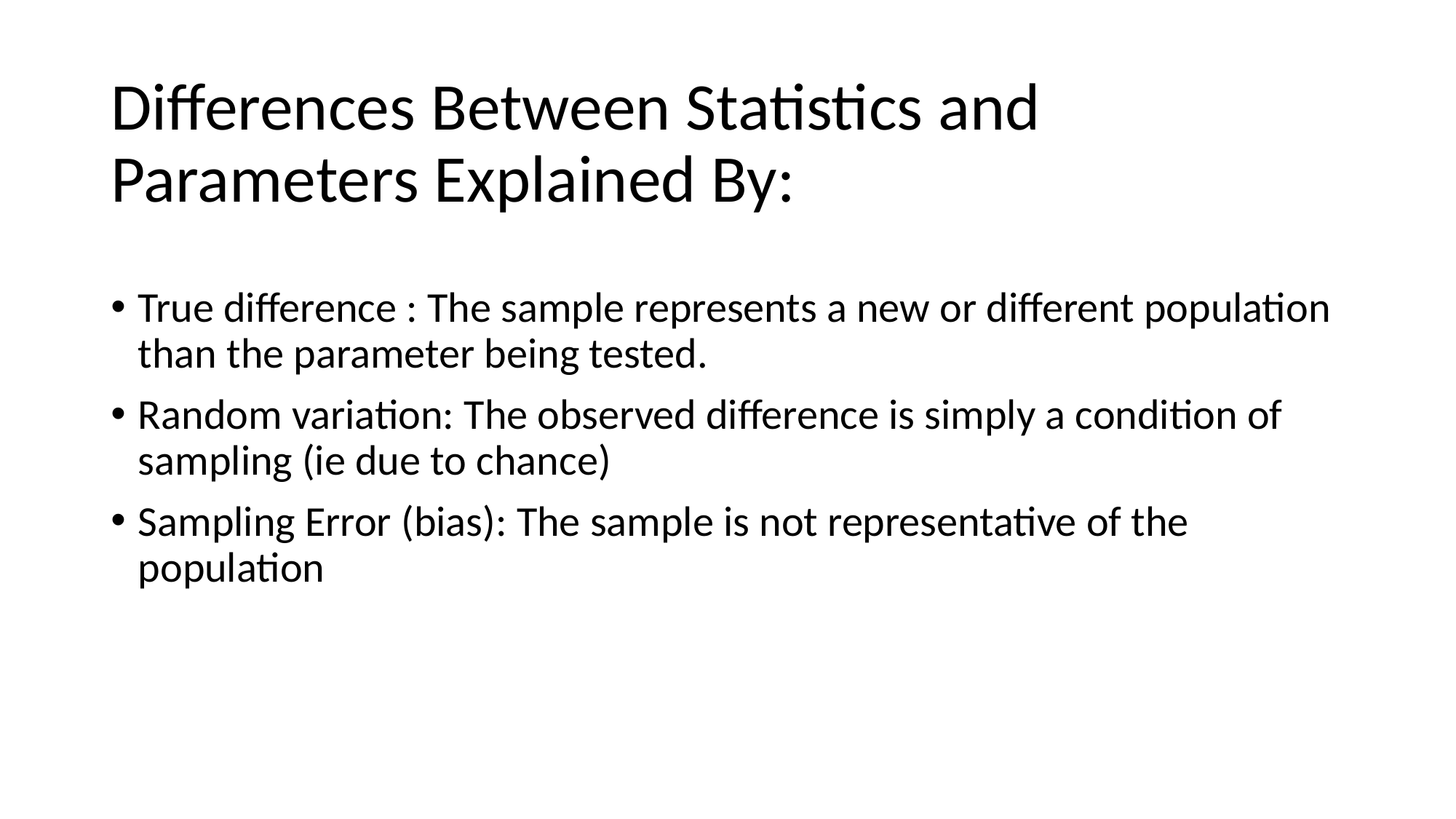

# Differences Between Statistics and Parameters Explained By:
True difference : The sample represents a new or different population than the parameter being tested.
Random variation: The observed difference is simply a condition of sampling (ie due to chance)
Sampling Error (bias): The sample is not representative of the population